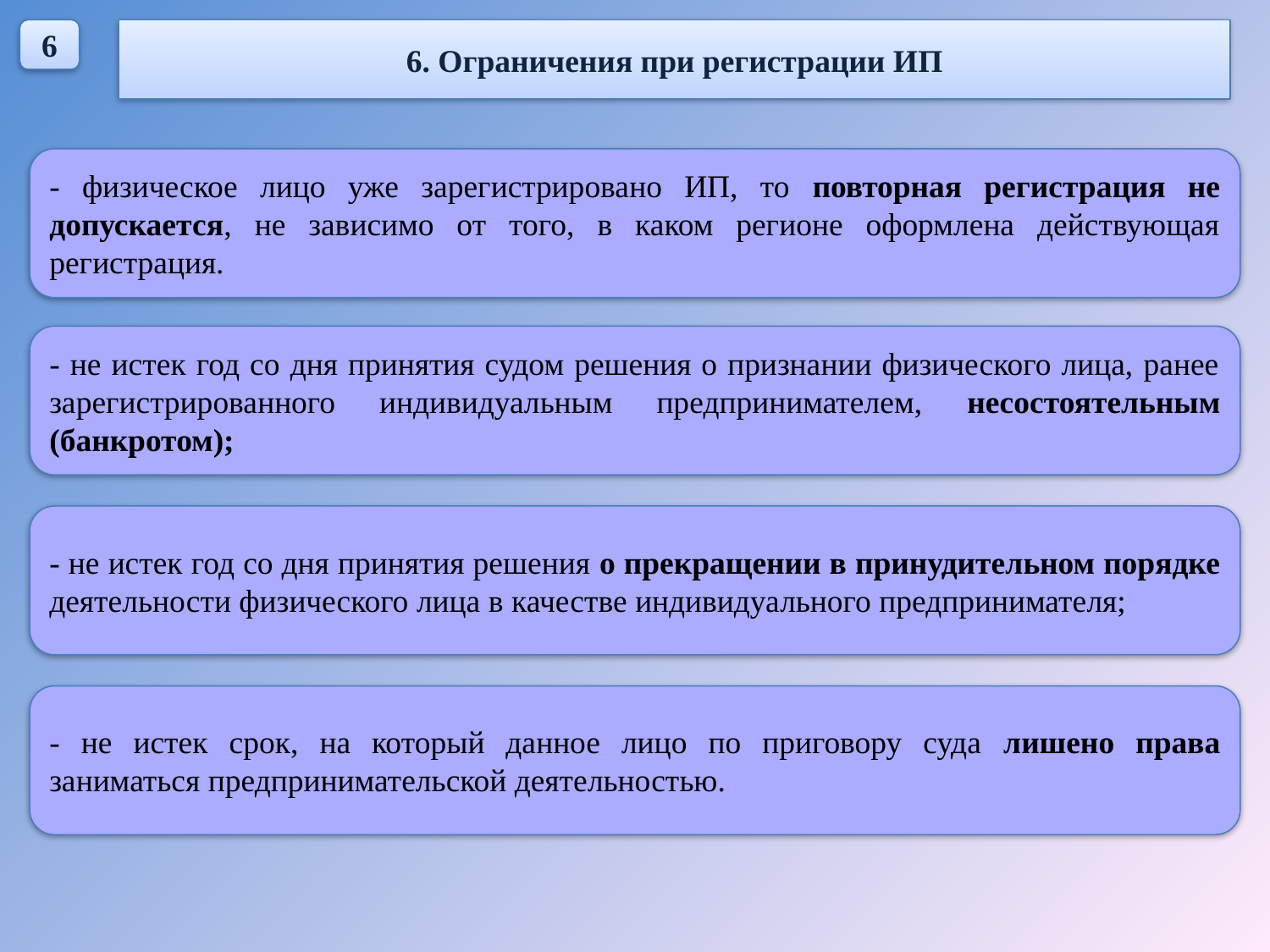

6
6. Ограничения при регистрации ИП
- физическое лицо уже зарегистрировано ИП, то повторная регистрация не допускается, не зависимо от того, в каком регионе оформлена действующая регистрация.
- не истек год со дня принятия судом решения о признании физического лица, ранее зарегистрированного индивидуальным предпринимателем, несостоятельным (банкротом);
- не истек год со дня принятия решения о прекращении в принудительном порядке деятельности физического лица в качестве индивидуального предпринимателя;
- не истек срок, на который данное лицо по приговору суда лишено права заниматься предпринимательской деятельностью.